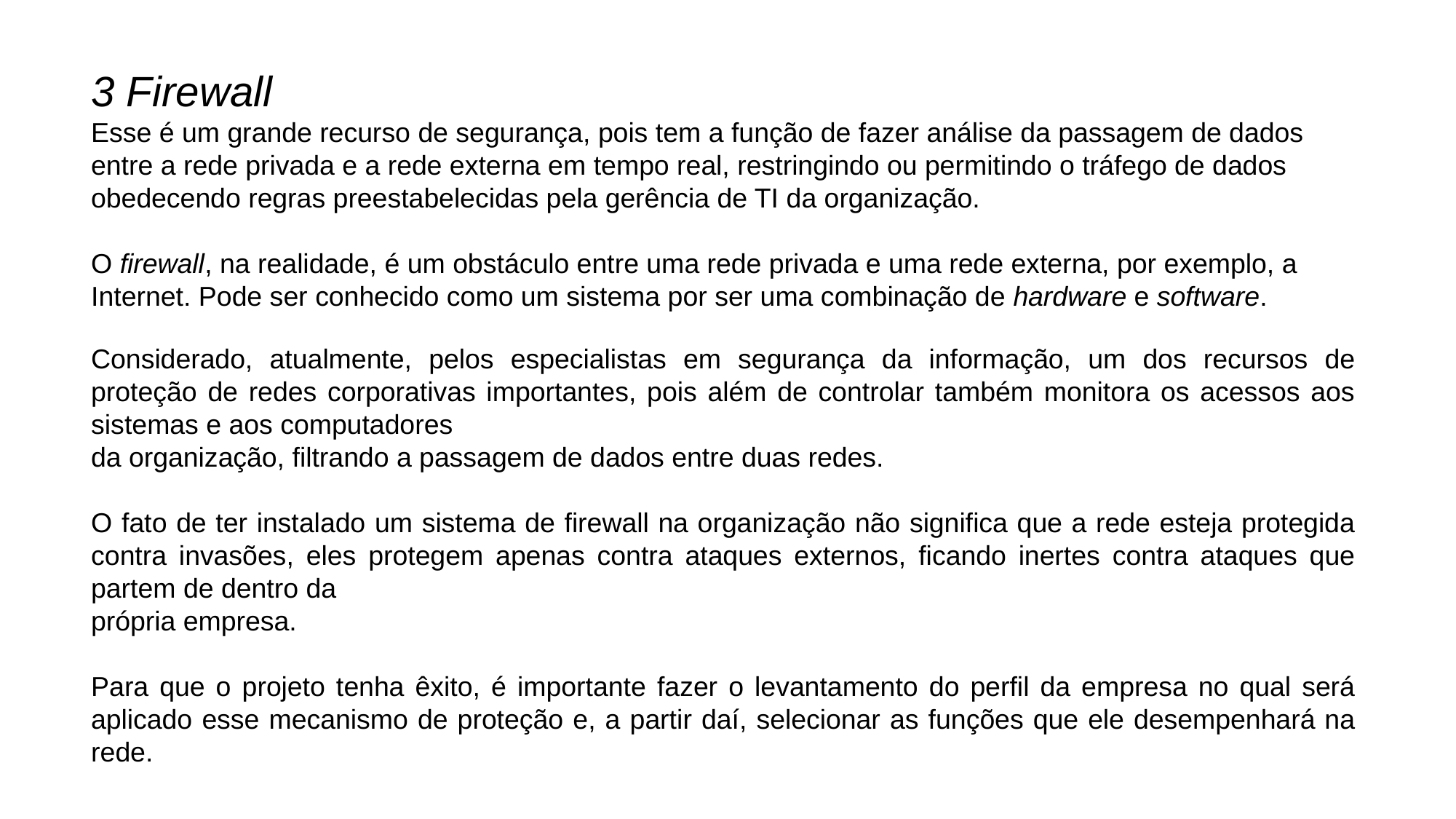

3 Firewall
Esse é um grande recurso de segurança, pois tem a função de fazer análise da passagem de dados entre a rede privada e a rede externa em tempo real, restringindo ou permitindo o tráfego de dados obedecendo regras preestabelecidas pela gerência de TI da organização.

O firewall, na realidade, é um obstáculo entre uma rede privada e uma rede externa, por exemplo, a Internet. Pode ser conhecido como um sistema por ser uma combinação de hardware e software.
Considerado, atualmente, pelos especialistas em segurança da informação, um dos recursos de proteção de redes corporativas importantes, pois além de controlar também monitora os acessos aos sistemas e aos computadores
da organização, filtrando a passagem de dados entre duas redes.

O fato de ter instalado um sistema de firewall na organização não significa que a rede esteja protegida contra invasões, eles protegem apenas contra ataques externos, ficando inertes contra ataques que partem de dentro da
própria empresa.

Para que o projeto tenha êxito, é importante fazer o levantamento do perfil da empresa no qual será aplicado esse mecanismo de proteção e, a partir daí, selecionar as funções que ele desempenhará na rede.